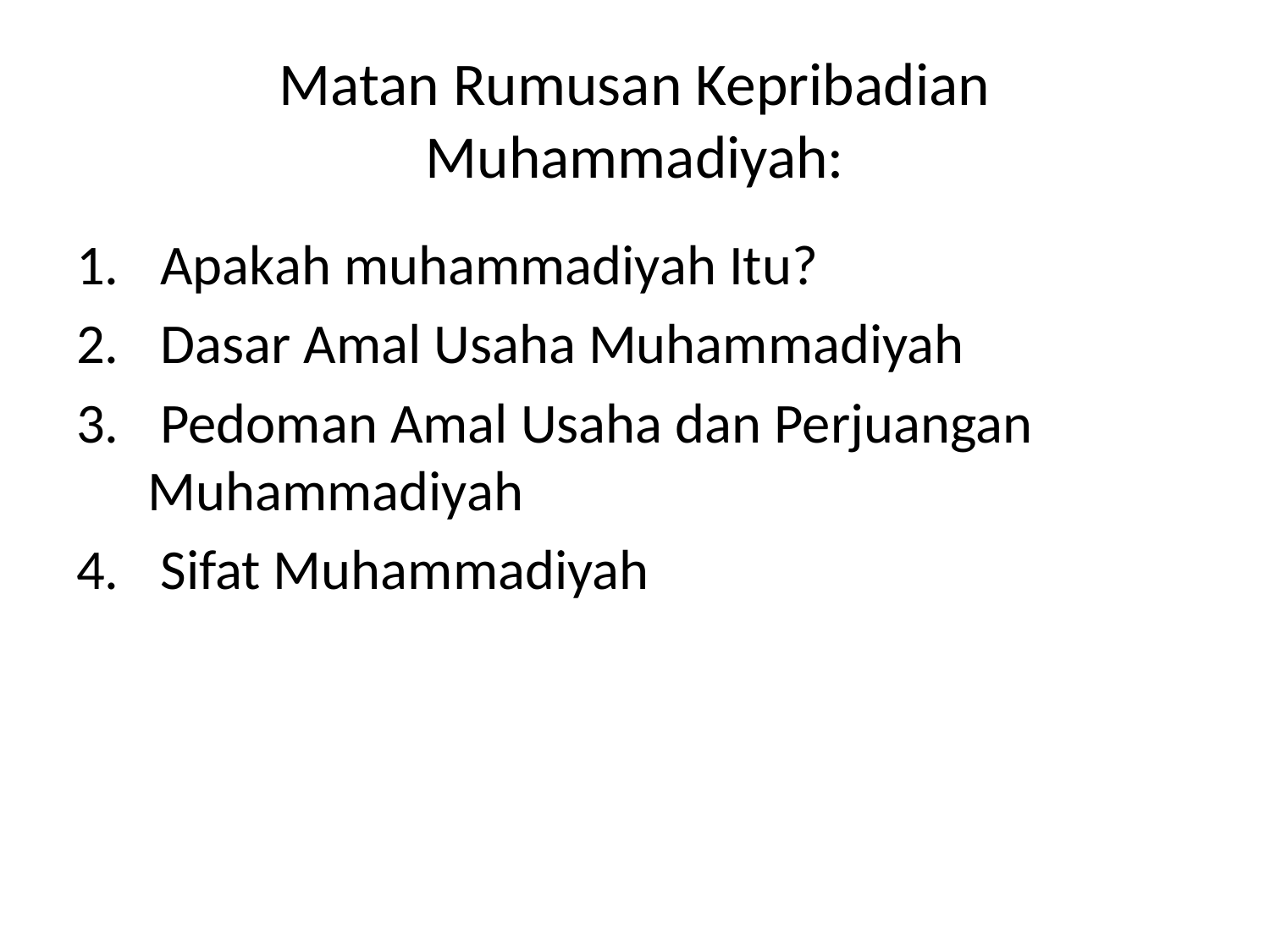

# Matan Rumusan Kepribadian Muhammadiyah:
 Apakah muhammadiyah Itu?
 Dasar Amal Usaha Muhammadiyah
 Pedoman Amal Usaha dan Perjuangan Muhammadiyah
 Sifat Muhammadiyah